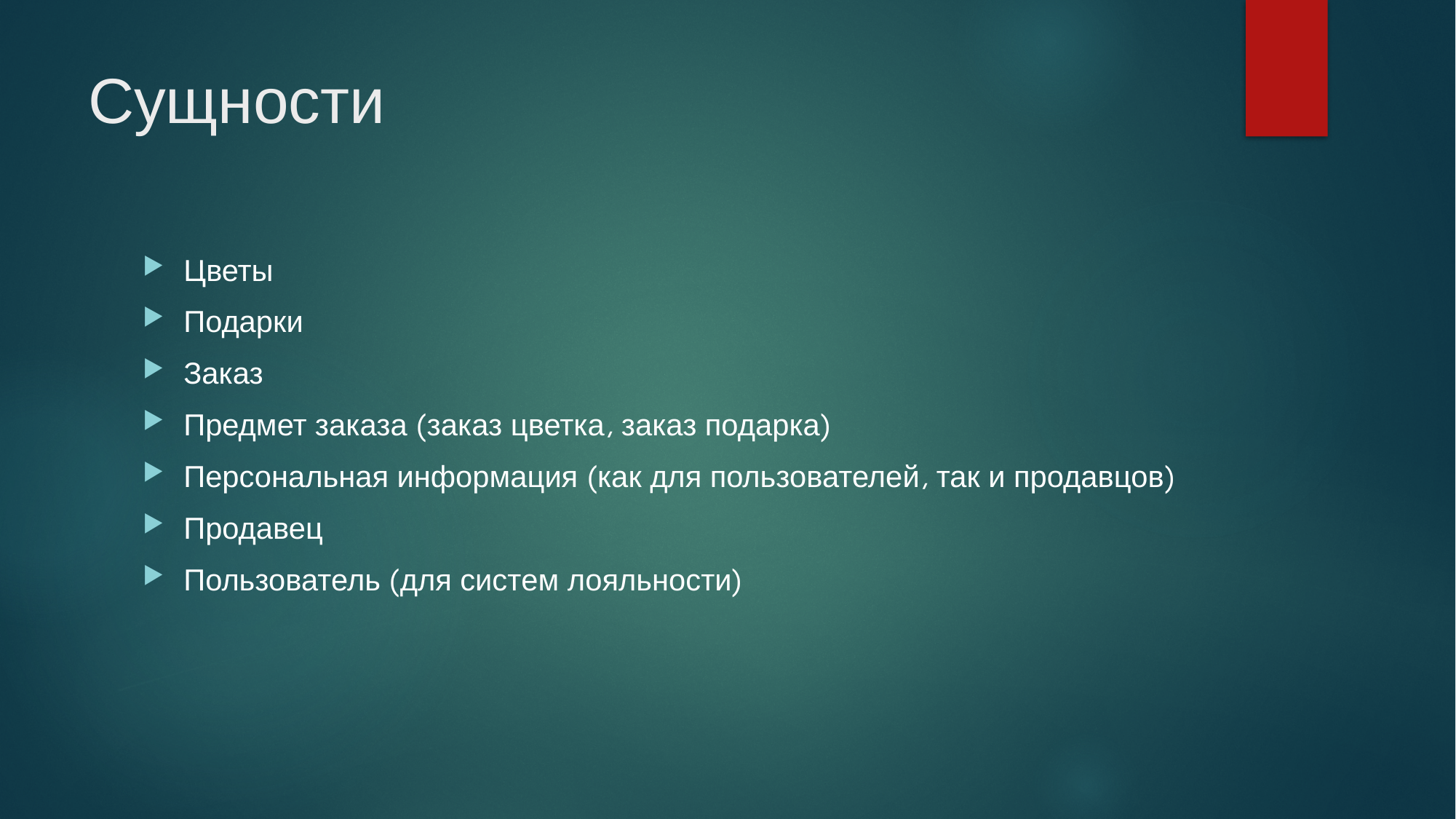

# Сущности
Цветы
Подарки
Заказ
Предмет заказа (заказ цветка, заказ подарка)
Персональная информация (как для пользователей, так и продавцов)
Продавец
Пользователь (для систем лояльности)